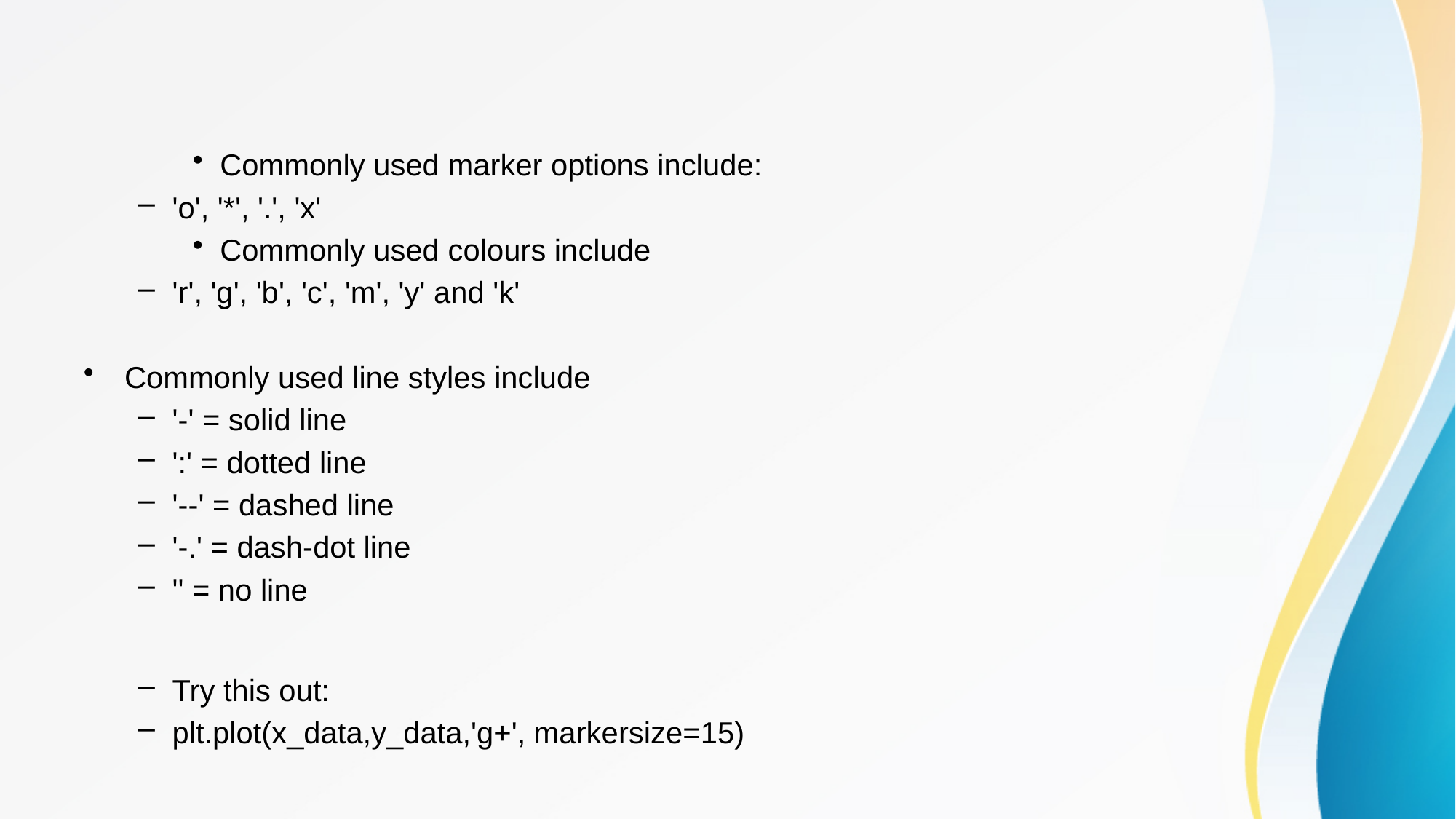

Commonly used marker options include:
'o', '*', '.', 'x'
Commonly used colours include
'r', 'g', 'b', 'c', 'm', 'y' and 'k'

Commonly used line styles include
'-' = solid line
':' = dotted line
'--' = dashed line
'-.' = dash-dot line
'' = no line

Try this out:
plt.plot(x_data,y_data,'g+', markersize=15)